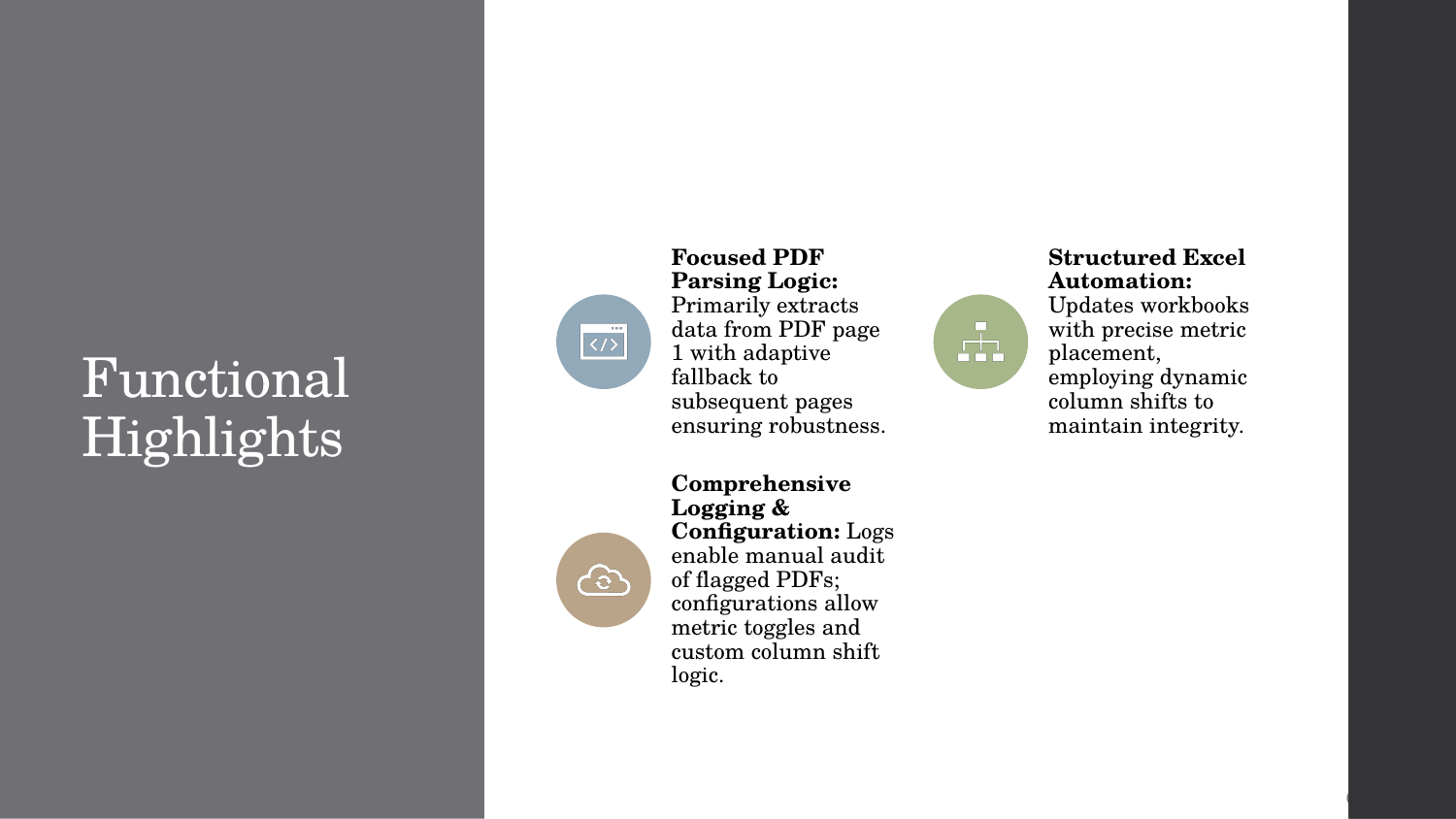

Focused PDF Parsing Logic: Primarily extracts data from PDF page 1 with adaptive fallback to subsequent pages ensuring robustness.
Structured Excel Automation: Updates workbooks with precise metric placement, employing dynamic column shifts to maintain integrity.
Comprehensive Logging & Configuration: Logs enable manual audit of flagged PDFs; configurations allow metric toggles and custom column shift logic.
# Functional Highlights